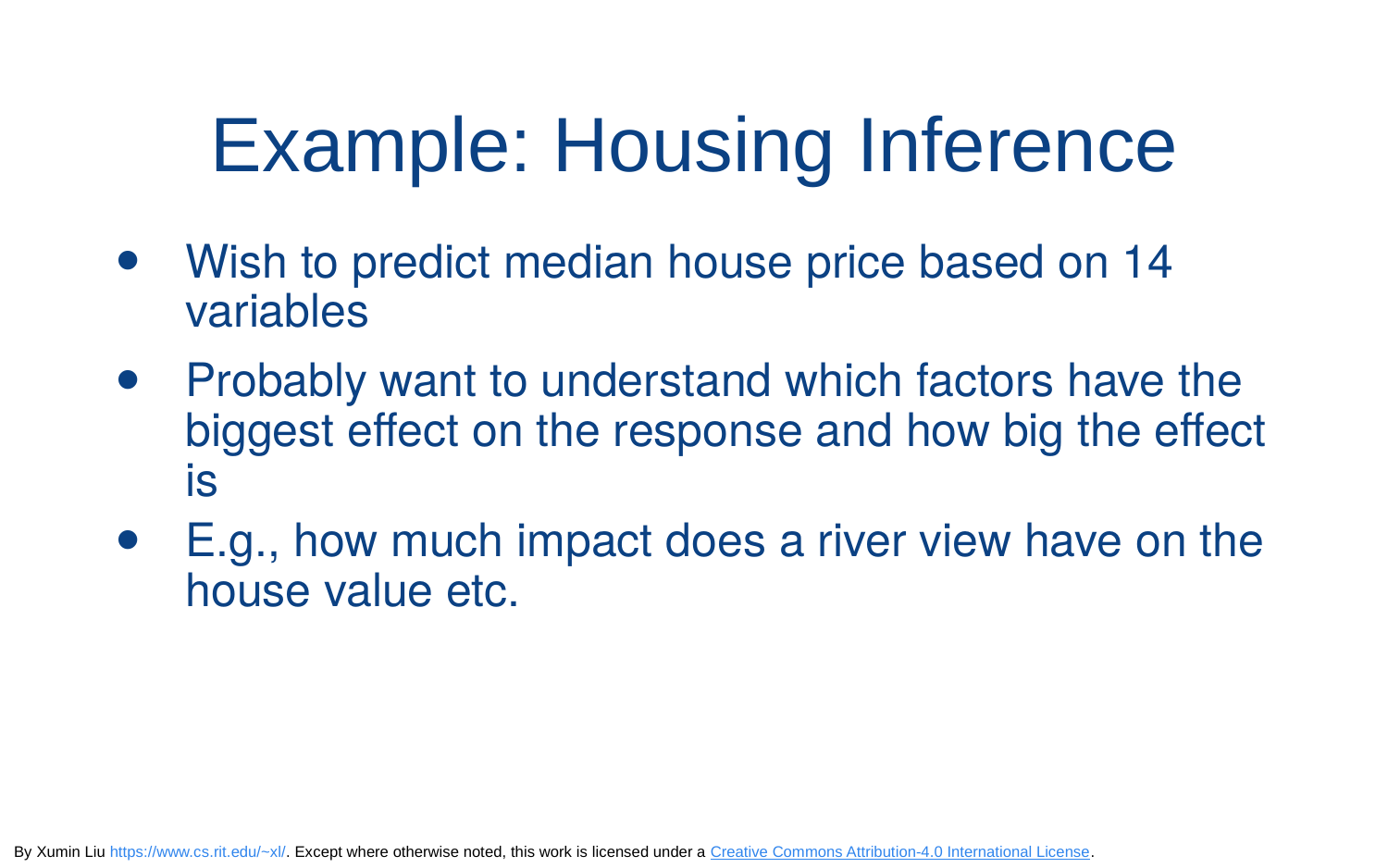

# Example: Housing Inference
Wish to predict median house price based on 14 variables
Probably want to understand which factors have the biggest effect on the response and how big the effect is
E.g., how much impact does a river view have on the house value etc.